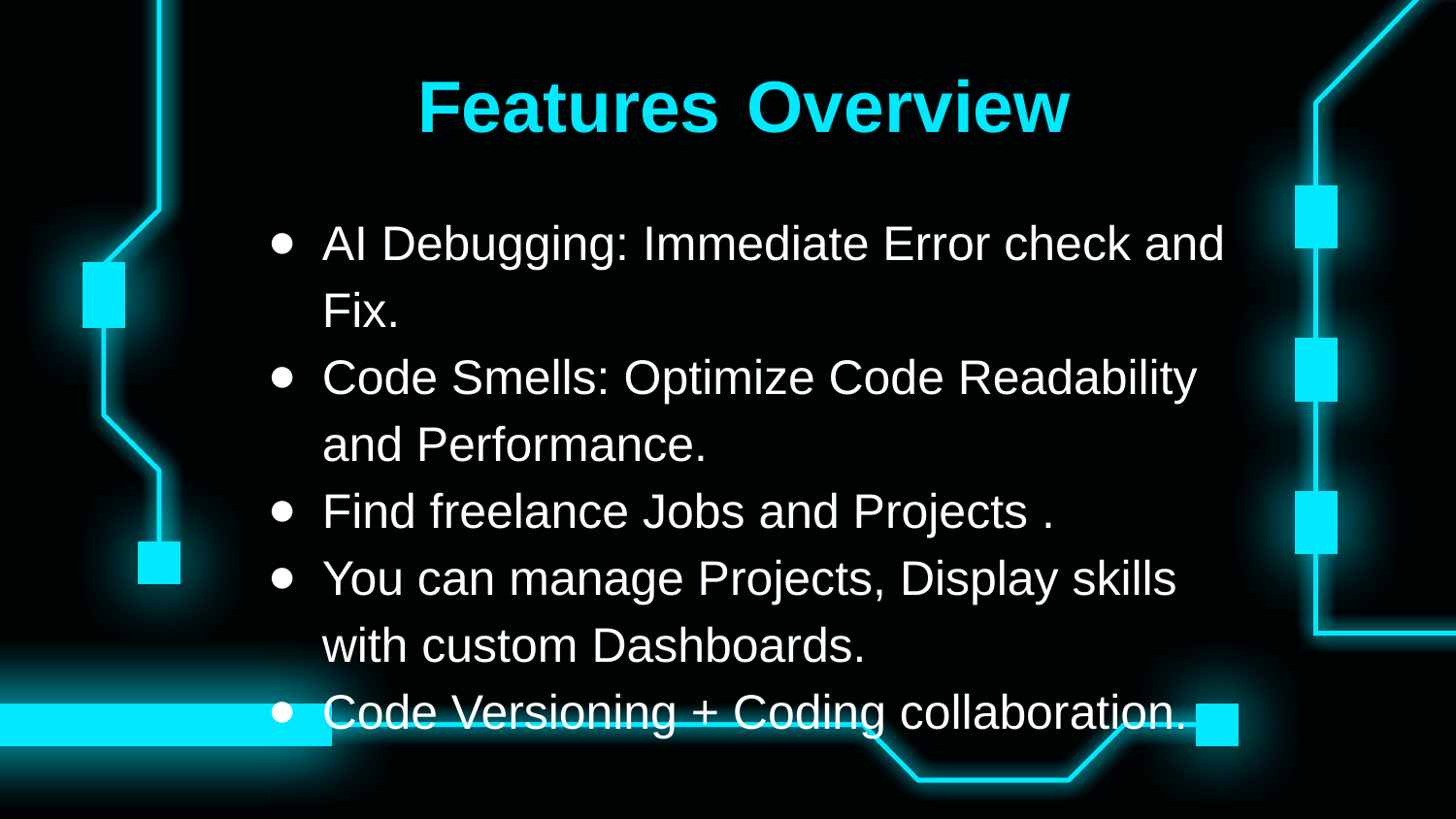

# Features Overview
AI Debugging: Immediate Error check and Fix.
Code Smells: Optimize Code Readability and Performance.
Find freelance Jobs and Projects .
You can manage Projects, Display skills with custom Dashboards.
Code Versioning + Coding collaboration.